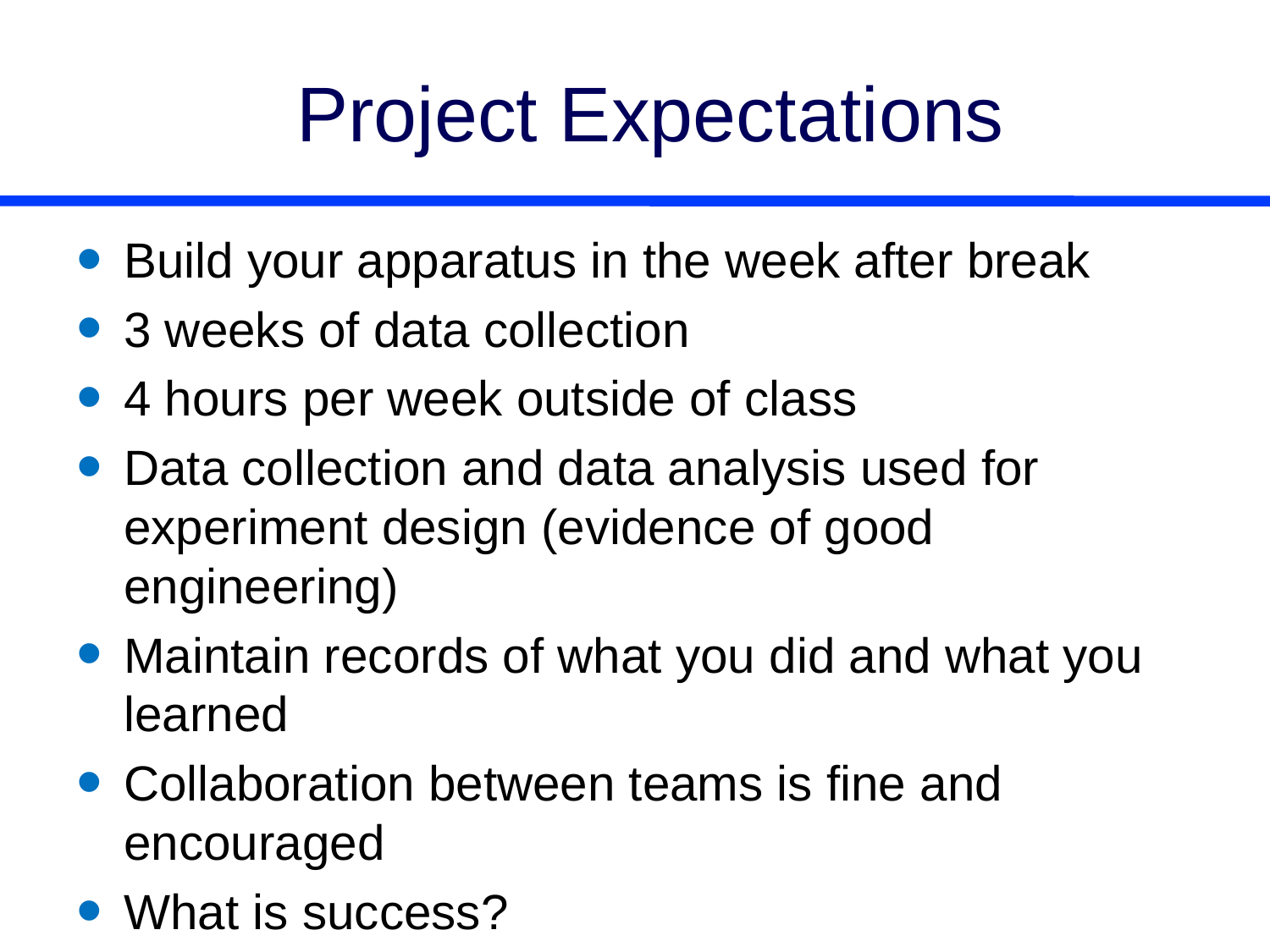

# Project Expectations
Build your apparatus in the week after break
3 weeks of data collection
4 hours per week outside of class
Data collection and data analysis used for experiment design (evidence of good engineering)
Maintain records of what you did and what you learned
Collaboration between teams is fine and encouraged
What is success?